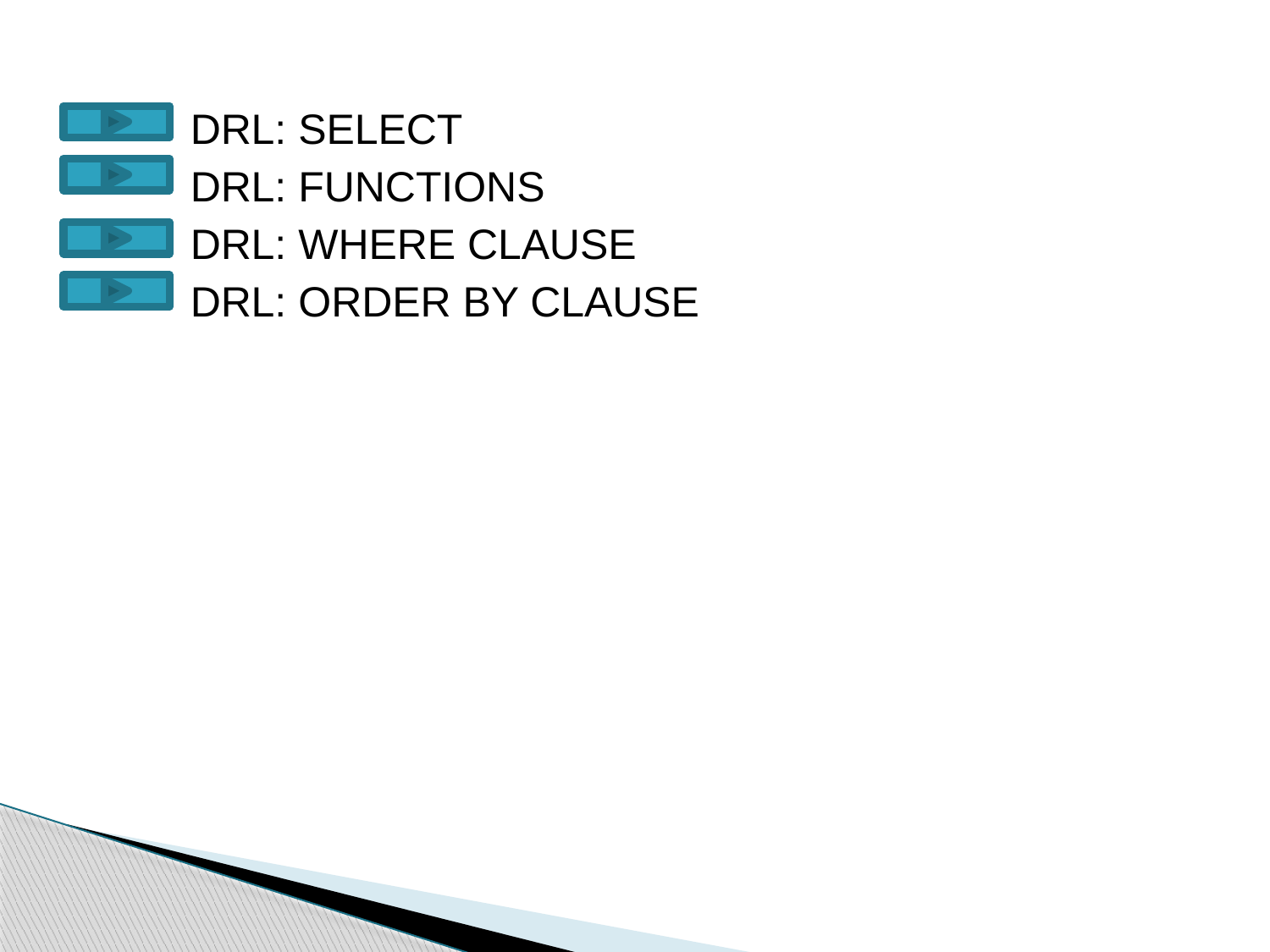

DRL: SELECT
DRL: FUNCTIONS
DRL: WHERE CLAUSE
DRL: ORDER BY CLAUSE